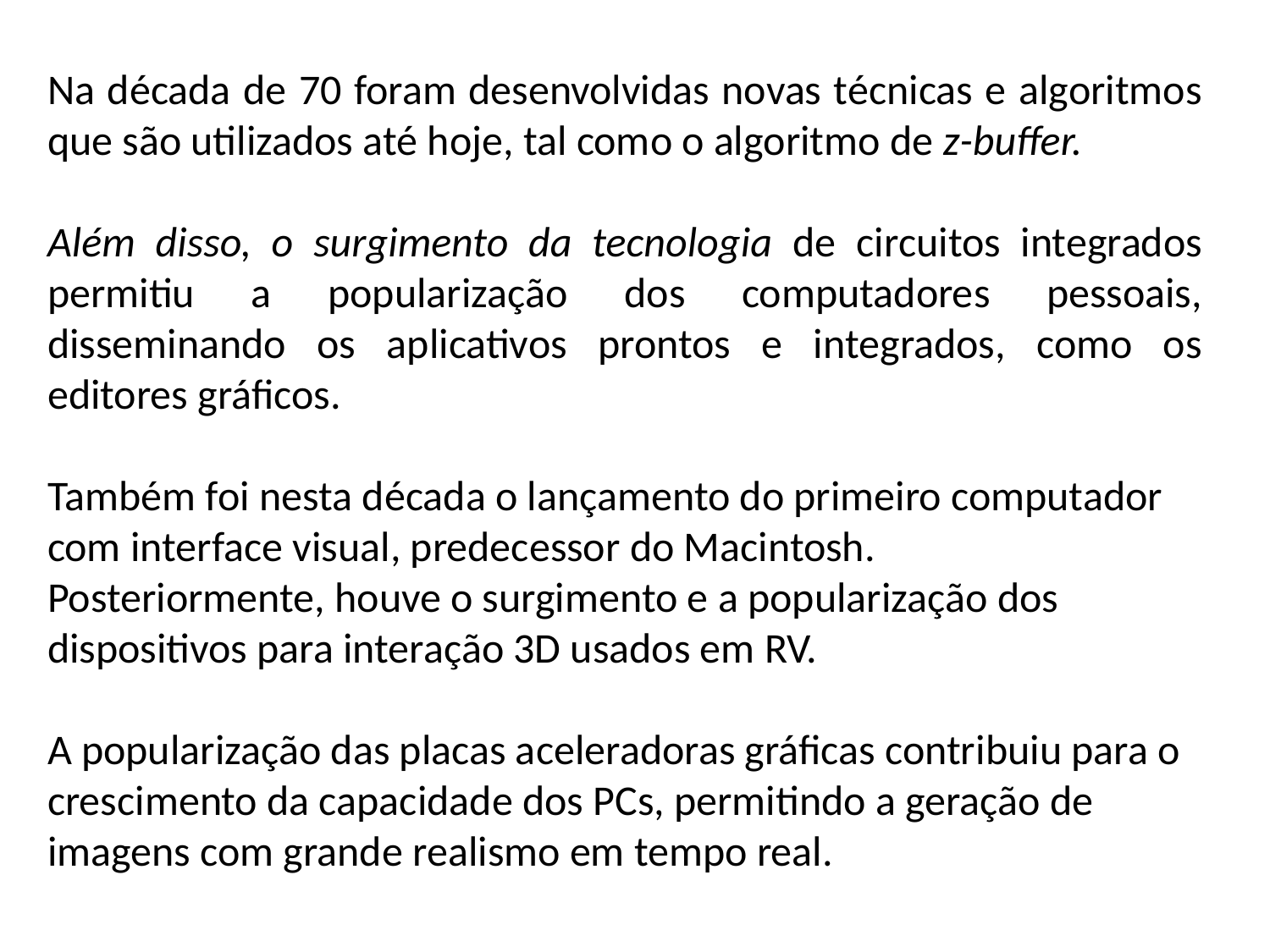

Na década de 70 foram desenvolvidas novas técnicas e algoritmos que são utilizados até hoje, tal como o algoritmo de z-buffer.

Além disso, o surgimento da tecnologia de circuitos integrados permitiu a popularização dos computadores pessoais, disseminando os aplicativos prontos e integrados, como os editores gráficos.

Também foi nesta década o lançamento do primeiro computador com interface visual, predecessor do Macintosh.
Posteriormente, houve o surgimento e a popularização dos dispositivos para interação 3D usados em RV.

A popularização das placas aceleradoras gráficas contribuiu para o crescimento da capacidade dos PCs, permitindo a geração de imagens com grande realismo em tempo real.